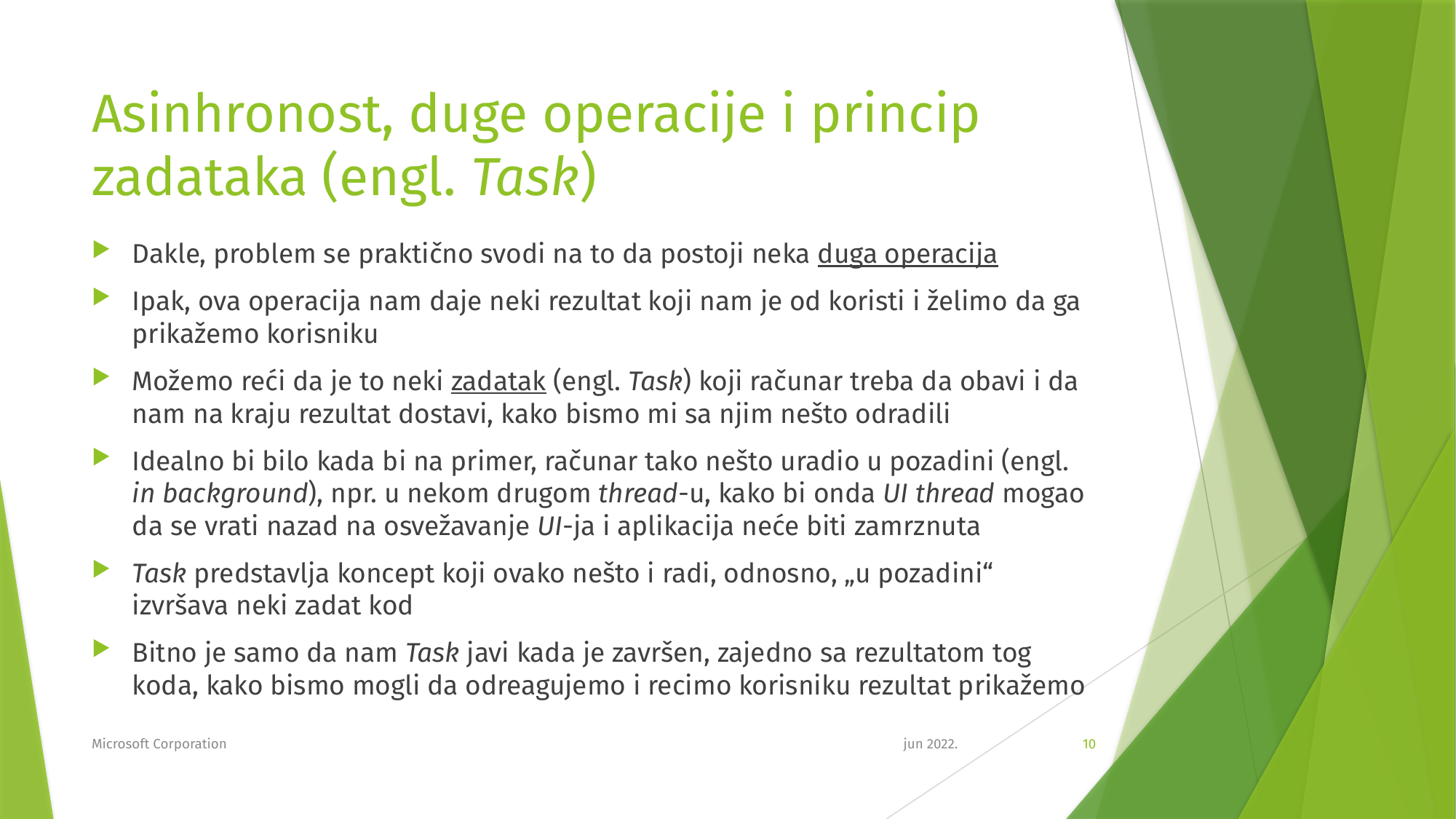

# Asinhronost, duge operacije i princip zadataka (engl. Task)
Dakle, problem se praktično svodi na to da postoji neka duga operacija
Ipak, ova operacija nam daje neki rezultat koji nam je od koristi i želimo da ga prikažemo korisniku
Možemo reći da je to neki zadatak (engl. Task) koji računar treba da obavi i da nam na kraju rezultat dostavi, kako bismo mi sa njim nešto odradili
Idealno bi bilo kada bi na primer, računar tako nešto uradio u pozadini (engl. in background), npr. u nekom drugom thread-u, kako bi onda UI thread mogao da se vrati nazad na osvežavanje UI-ja i aplikacija neće biti zamrznuta
Task predstavlja koncept koji ovako nešto i radi, odnosno, „u pozadini“ izvršava neki zadat kod
Bitno je samo da nam Task javi kada je završen, zajedno sa rezultatom tog koda, kako bismo mogli da odreagujemo i recimo korisniku rezultat prikažemo
Microsoft Corporation
jun 2022.
10